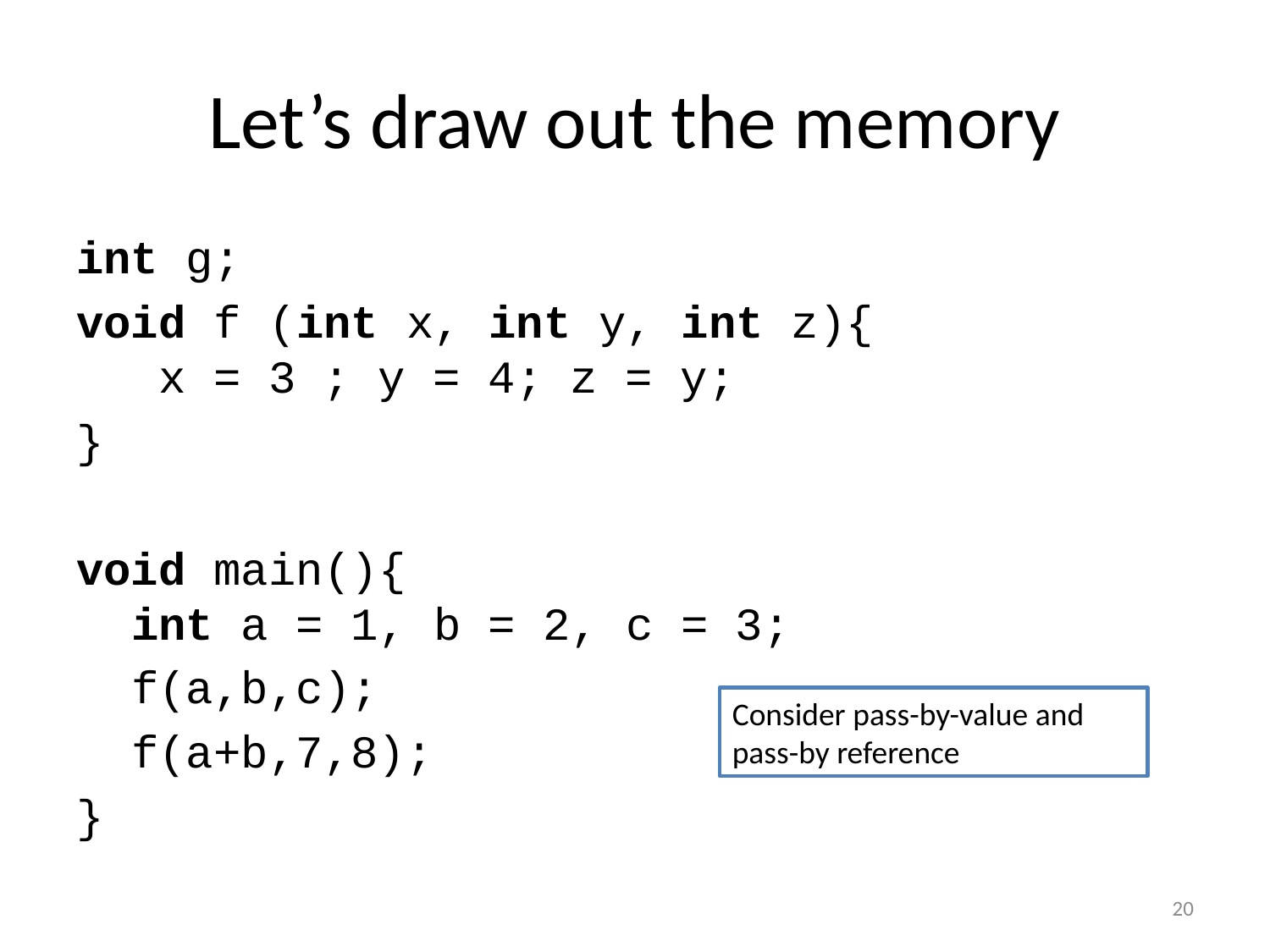

# Let’s draw out the memory
int g;
void f (int x, int y, int z){
   x = 3 ; y = 4; z = y;
}

void main(){
  int a = 1, b = 2, c = 3;
  f(a,b,c);
  f(a+b,7,8);
}
Consider pass-by-value and pass-by reference
20